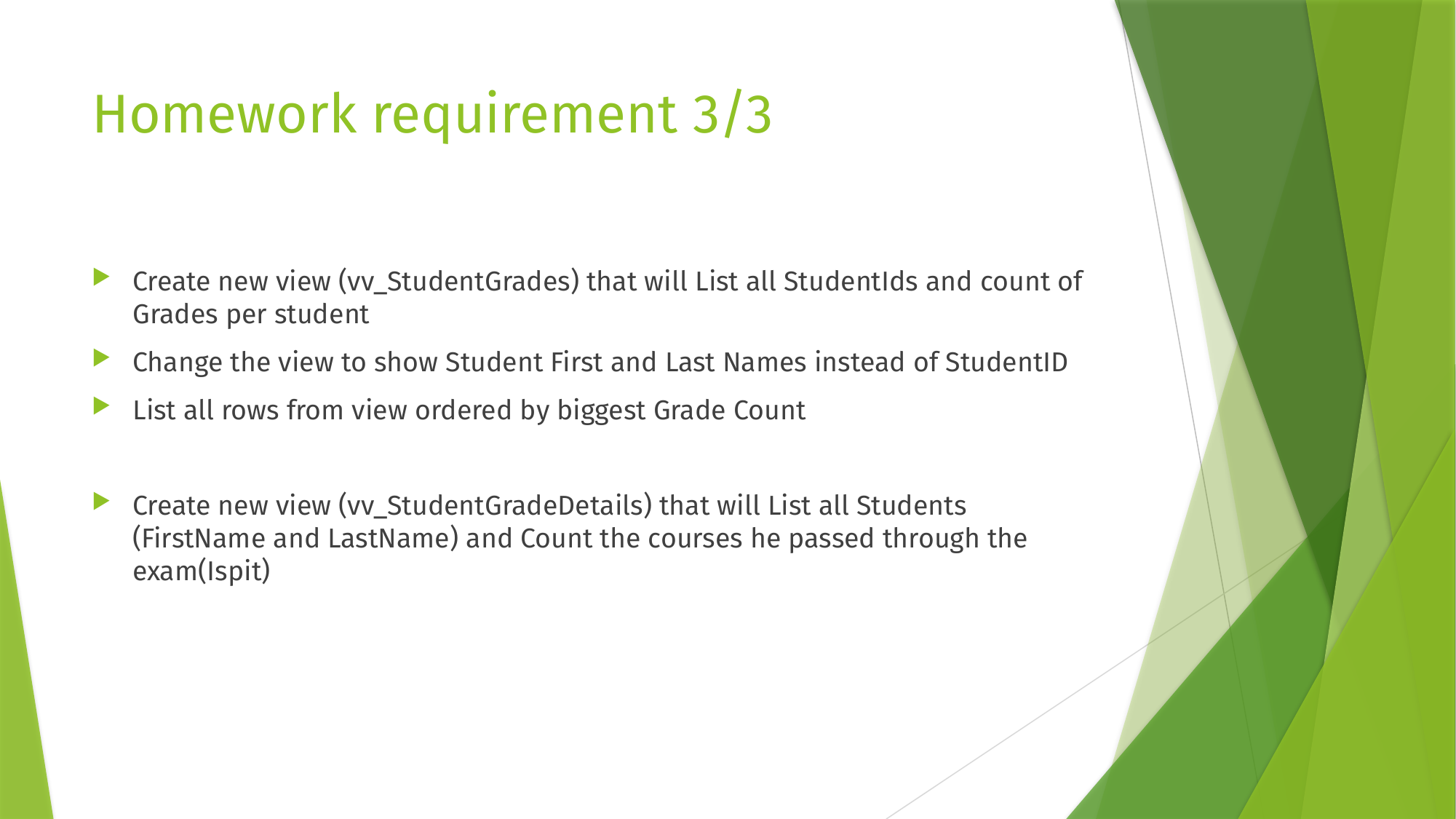

# Homework requirement 3/3
Create new view (vv_StudentGrades) that will List all StudentIds and count of Grades per student
Change the view to show Student First and Last Names instead of StudentID
List all rows from view ordered by biggest Grade Count

Create new view (vv_StudentGradeDetails) that will List all Students (FirstName and LastName) and Count the courses he passed through the exam(Ispit)